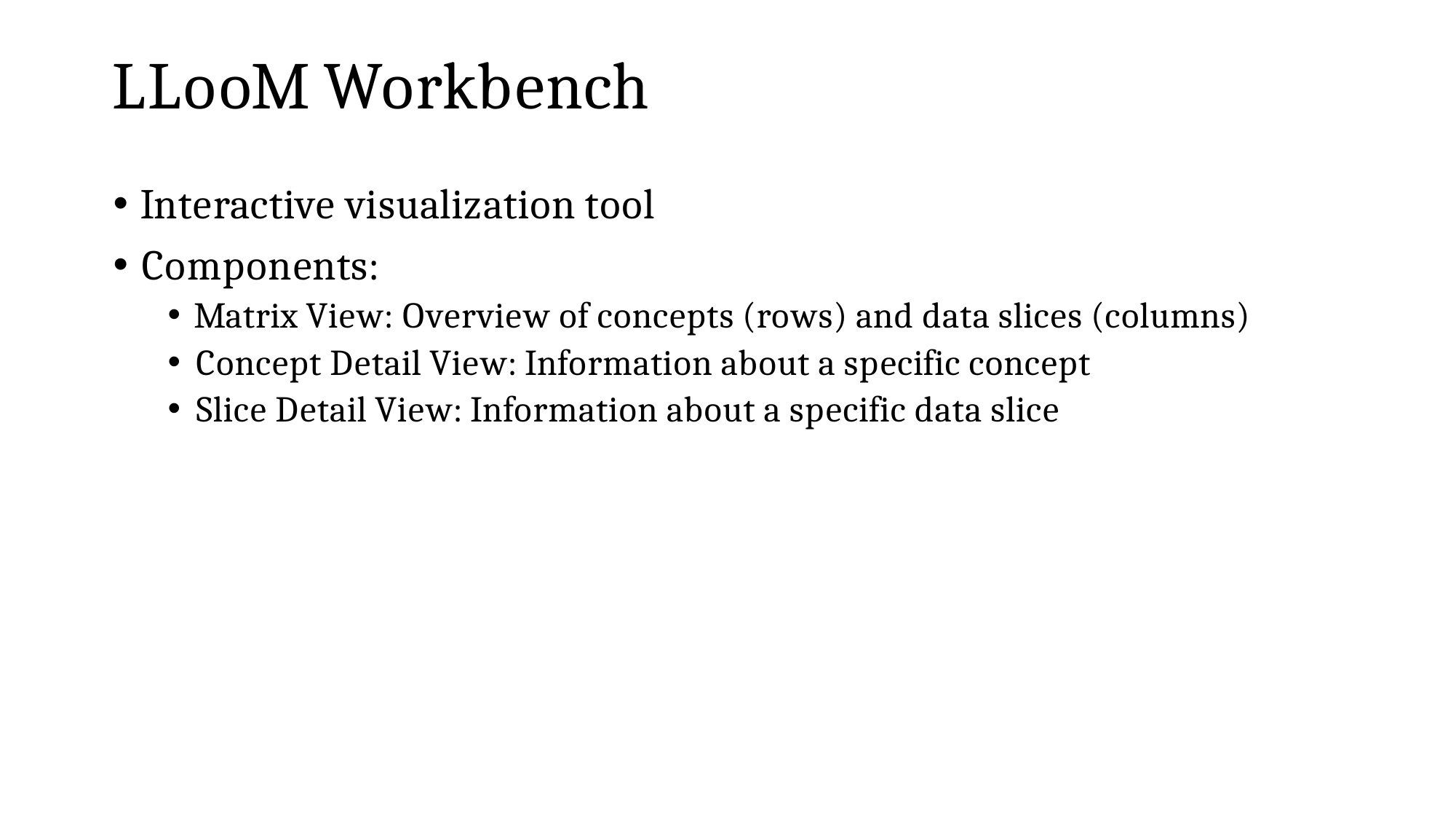

# LLooM Workbench
Interactive visualization tool
Components:
Matrix View: Overview of concepts (rows) and data slices (columns)
Concept Detail View: Information about a specific concept
Slice Detail View: Information about a specific data slice